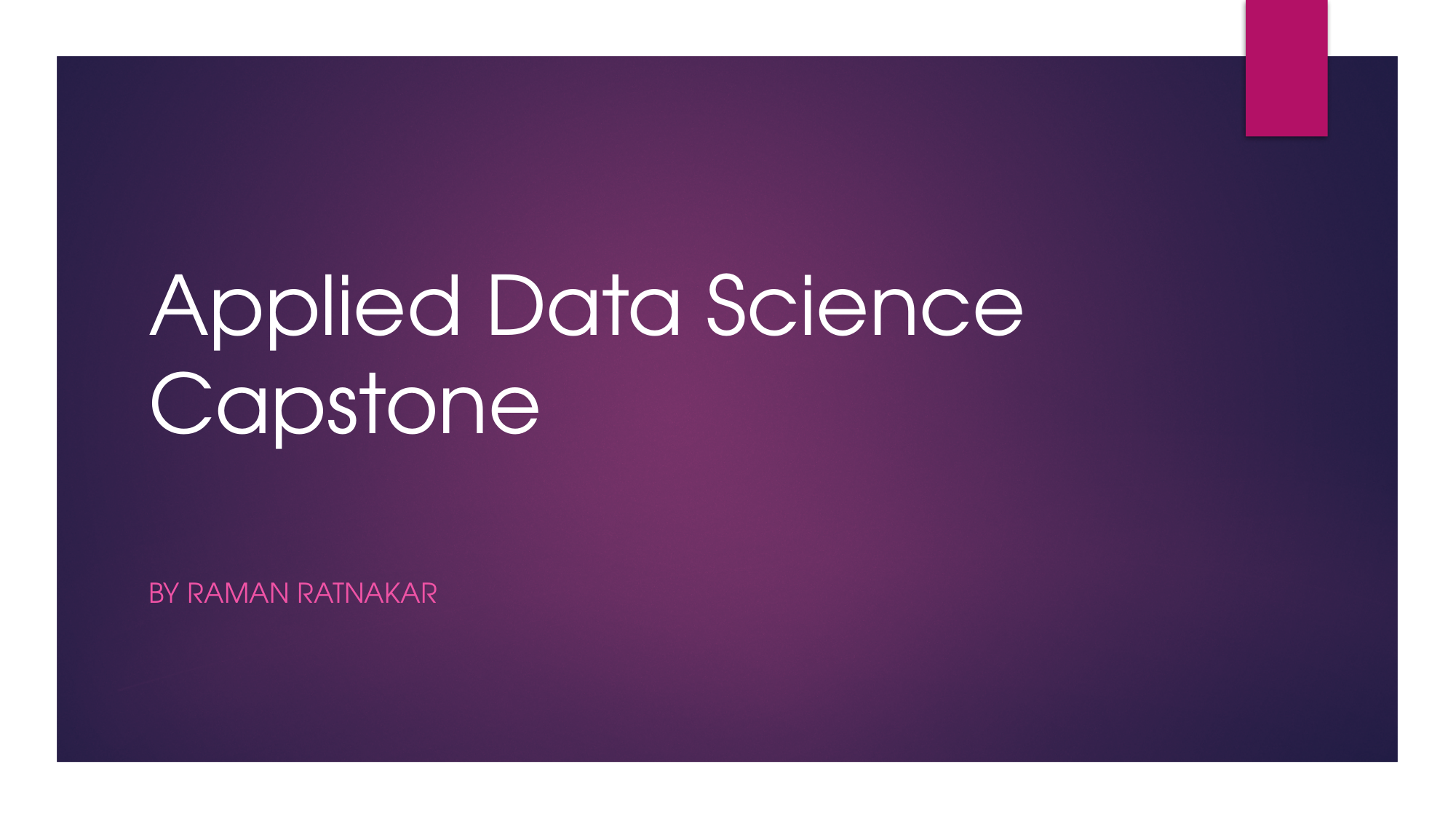

# Applied Data Science Capstone
By Raman Ratnakar